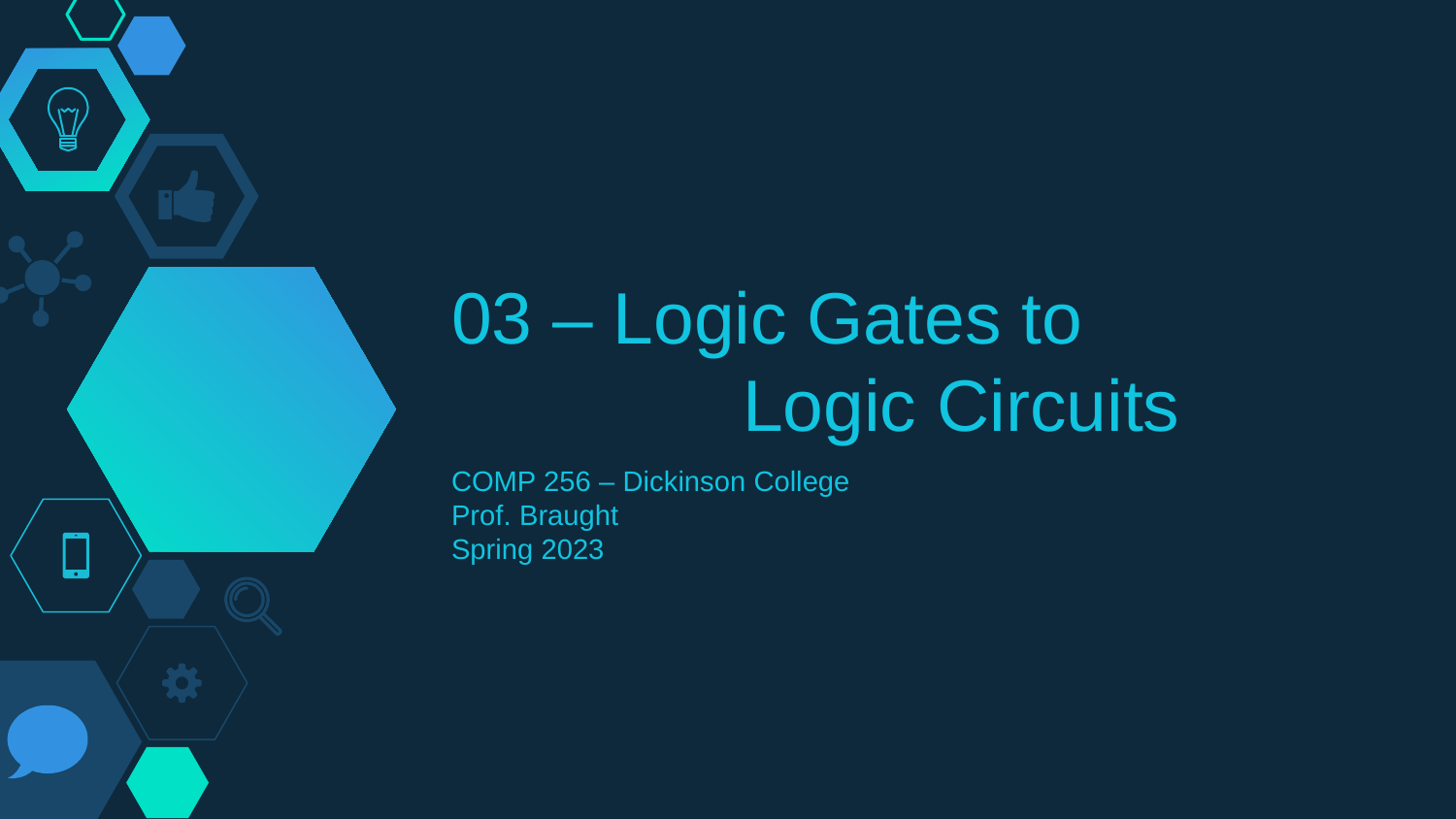

# 03 – Logic Gates to Logic Circuits
COMP 256 – Dickinson College
Prof. Braught
Spring 2023